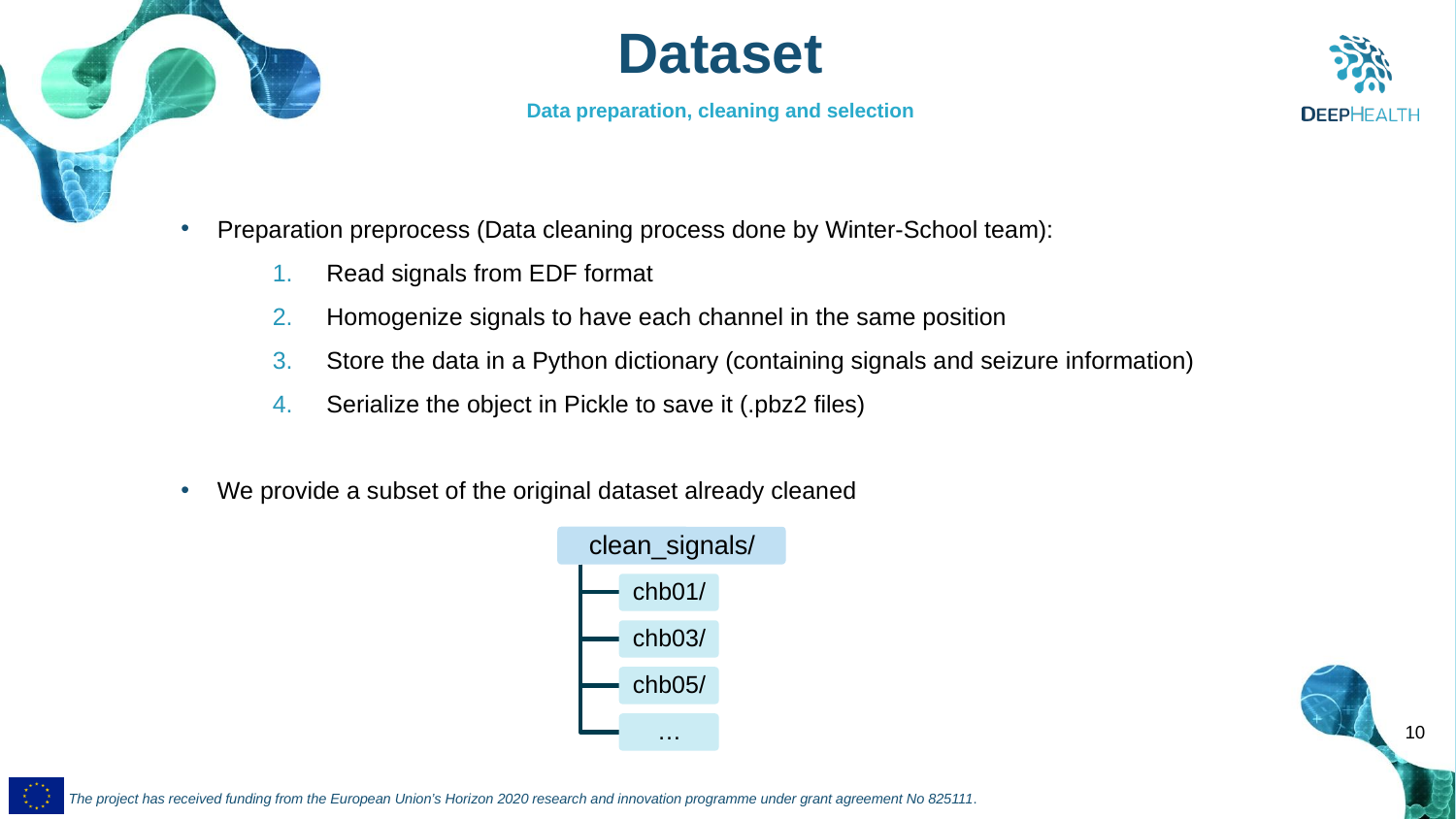

Dataset
Data preparation, cleaning and selection
Preparation preprocess (Data cleaning process done by Winter-School team):
Read signals from EDF format
Homogenize signals to have each channel in the same position
Store the data in a Python dictionary (containing signals and seizure information)
Serialize the object in Pickle to save it (.pbz2 files)

We provide a subset of the original dataset already cleaned
clean_signals/
chb01/
chb03/
chb05/
…